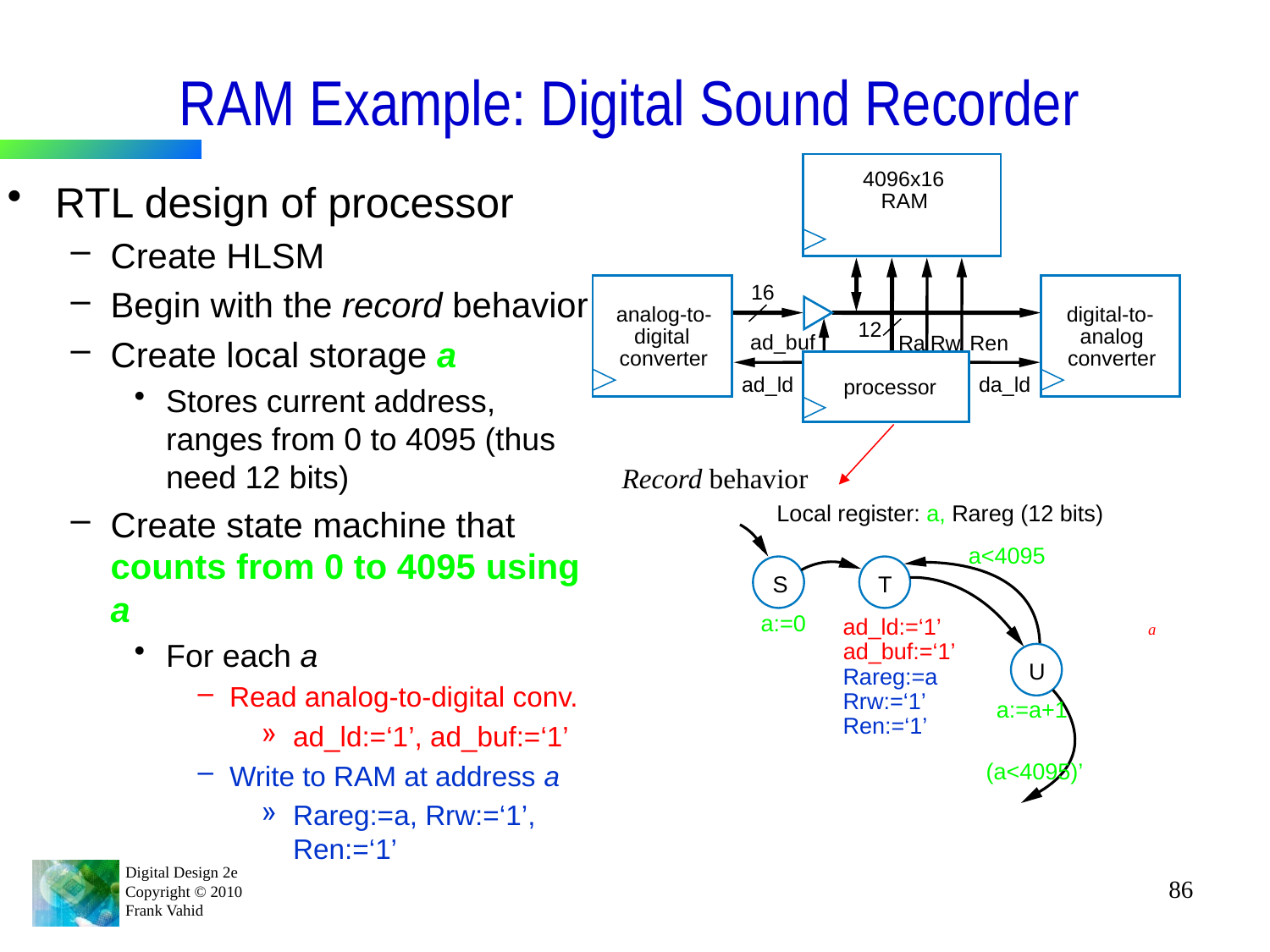

# RAM Example: Digital Sound Recorder

4096x16
RAM

16

analog-to-
digital-to-

12

digital
analog
ad_buf
Ra
Rw
Ren

converter
converter

ad_ld
da_ld
processor

RTL design of processor
Create HLSM
Begin with the record behavior
Create local storage a
Stores current address, ranges from 0 to 4095 (thus need 12 bits)
Create state machine that counts from 0 to 4095 using a
For each a
Read analog-to-digital conv.
ad_ld:=‘1’, ad_buf:=‘1’
Write to RAM at address a
Rareg:=a, Rrw:=‘1’, Ren:=‘1’

Record behavior
Local register:
 a, Rareg (12 bits)

a<4095

S
T

a:=0

U

a:=a+1
(a<4095)’

ad_ld:=‘1’
ad_buf:=‘1’
a
Rareg:=a
Rrw:=‘1’
Ren:=‘1’
86